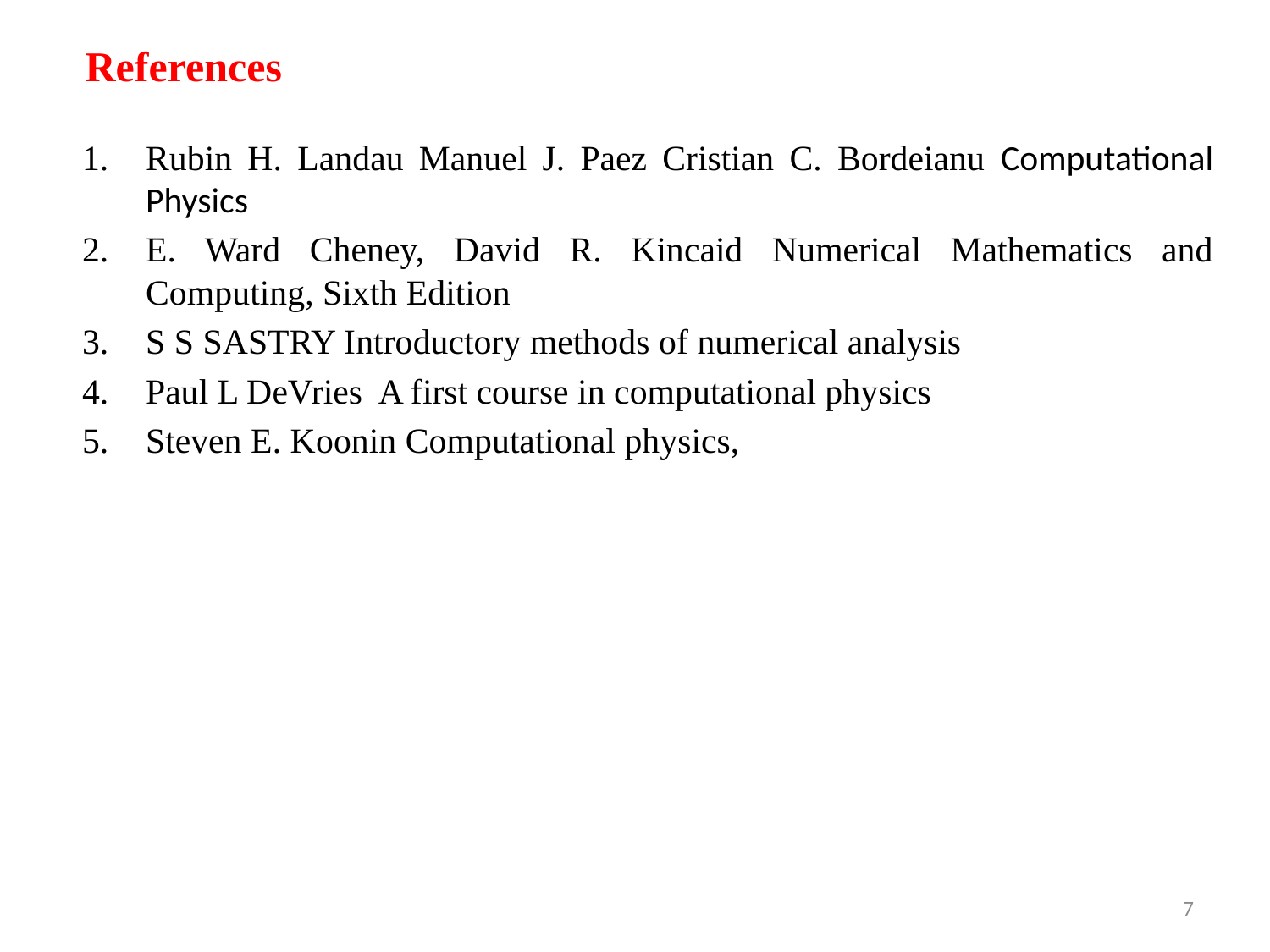

# References
Rubin H. Landau Manuel J. Paez Cristian C. Bordeianu Computational Physics
E. Ward Cheney, David R. Kincaid Numerical Mathematics and Computing, Sixth Edition
S S SASTRY Introductory methods of numerical analysis
Paul L DeVries  A first course in computational physics
Steven E. Koonin Computational physics,
7